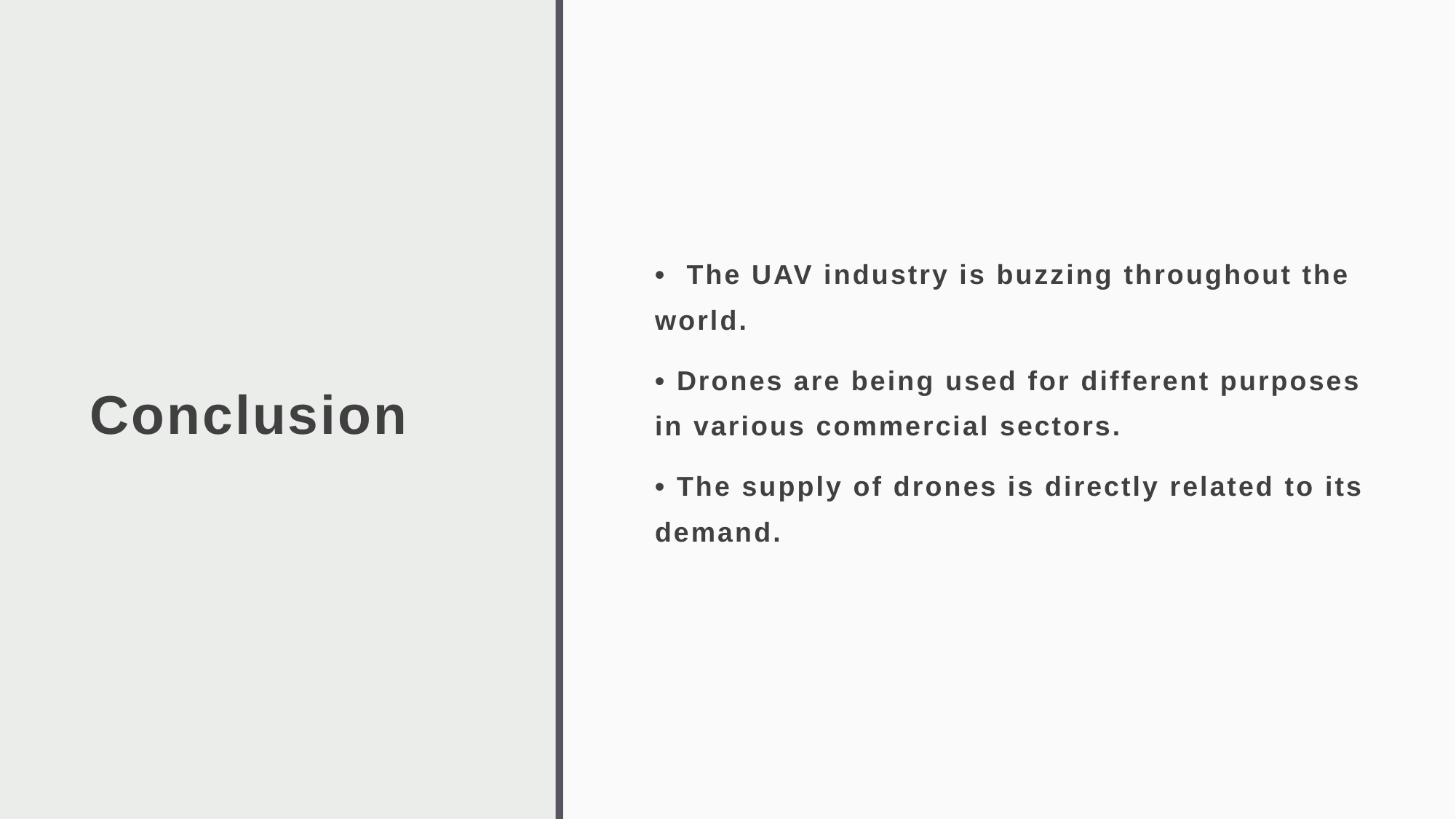

# Conclusion
•  The UAV industry is buzzing throughout the world.
• Drones are being used for different purposes in various commercial sectors.
• The supply of drones is directly related to its demand.